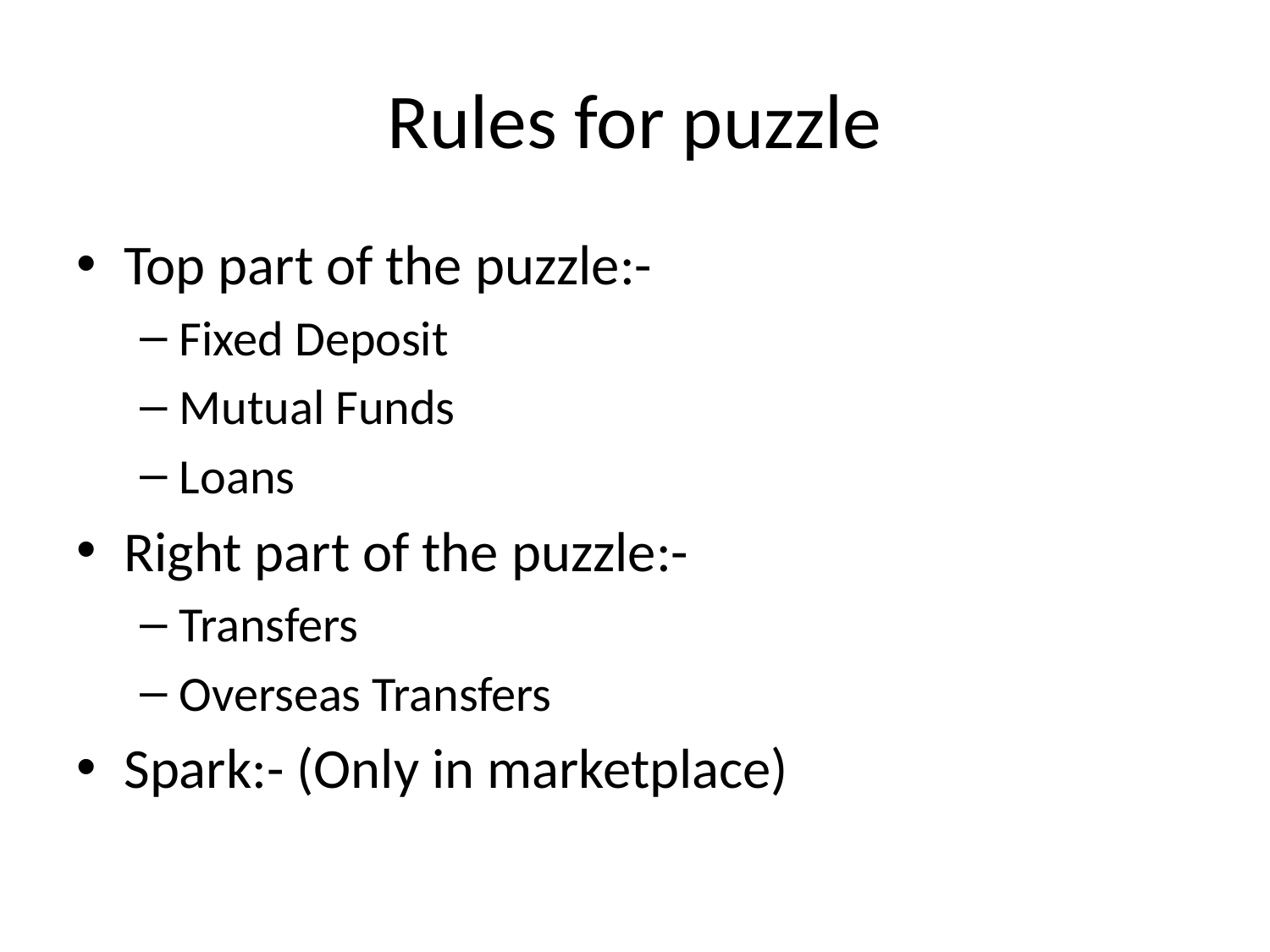

# Rules for puzzle
Top part of the puzzle:-
Fixed Deposit
Mutual Funds
Loans
Right part of the puzzle:-
Transfers
Overseas Transfers
Spark:- (Only in marketplace)